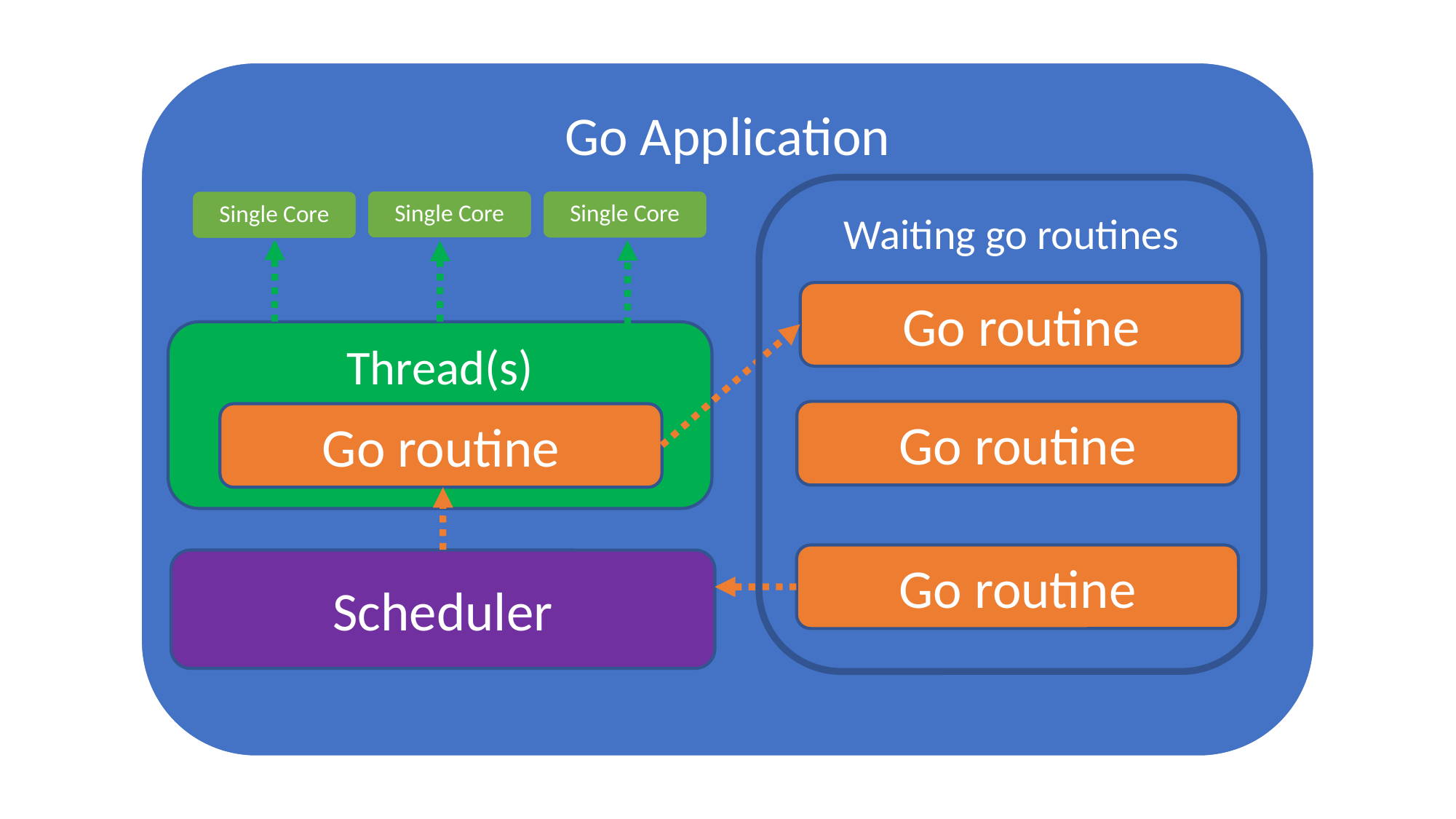

Go Application
Waiting go routines
Single Core
Single Core
Single Core

Go routine
Thread(s)

Go routine
Go routine

Go routine
Scheduler